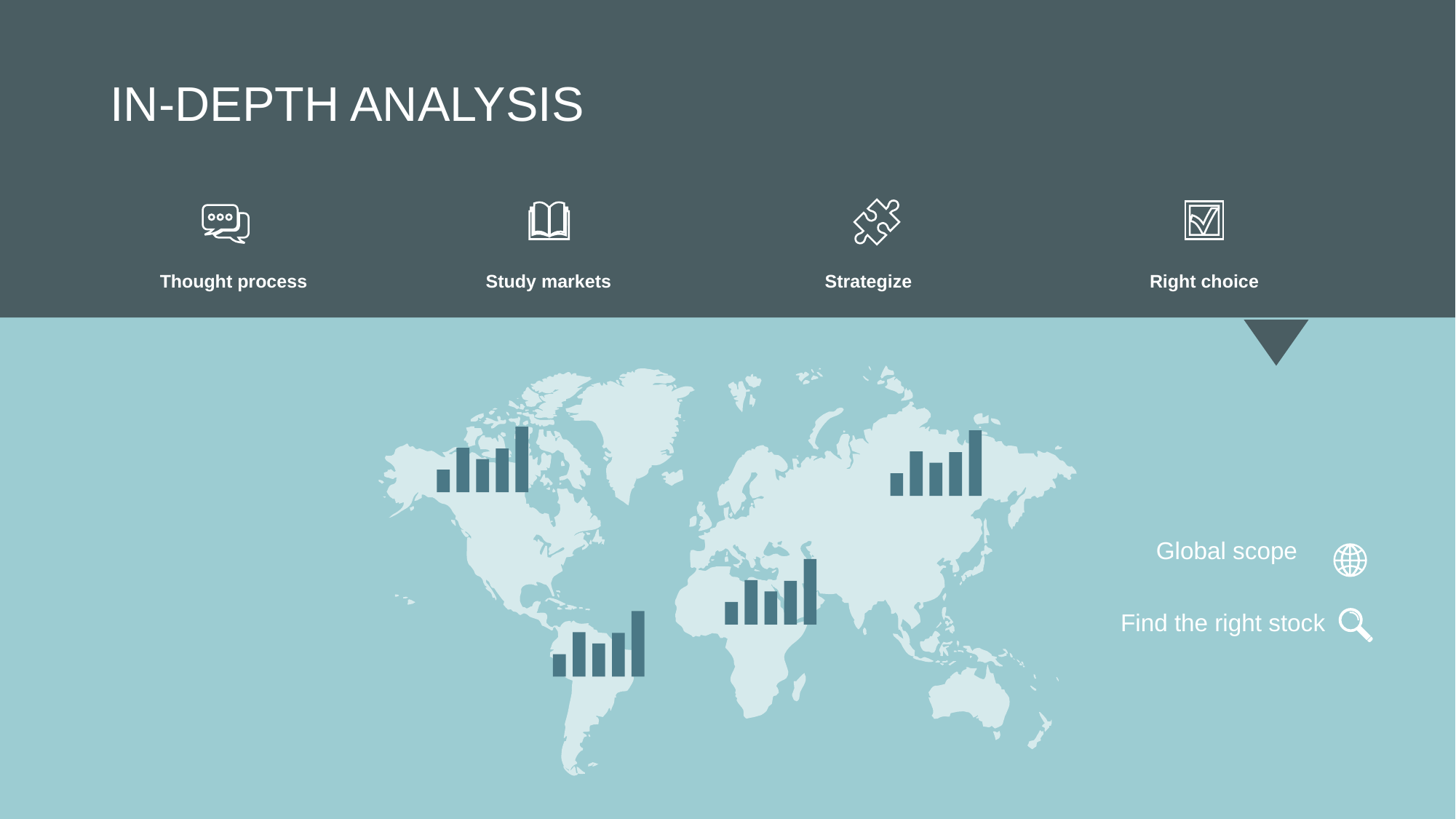

Infographic Style
IN-DEPTH ANALYSIS

Strategize
Thought process
Study markets
Right choice

Global scope

Find the right stock